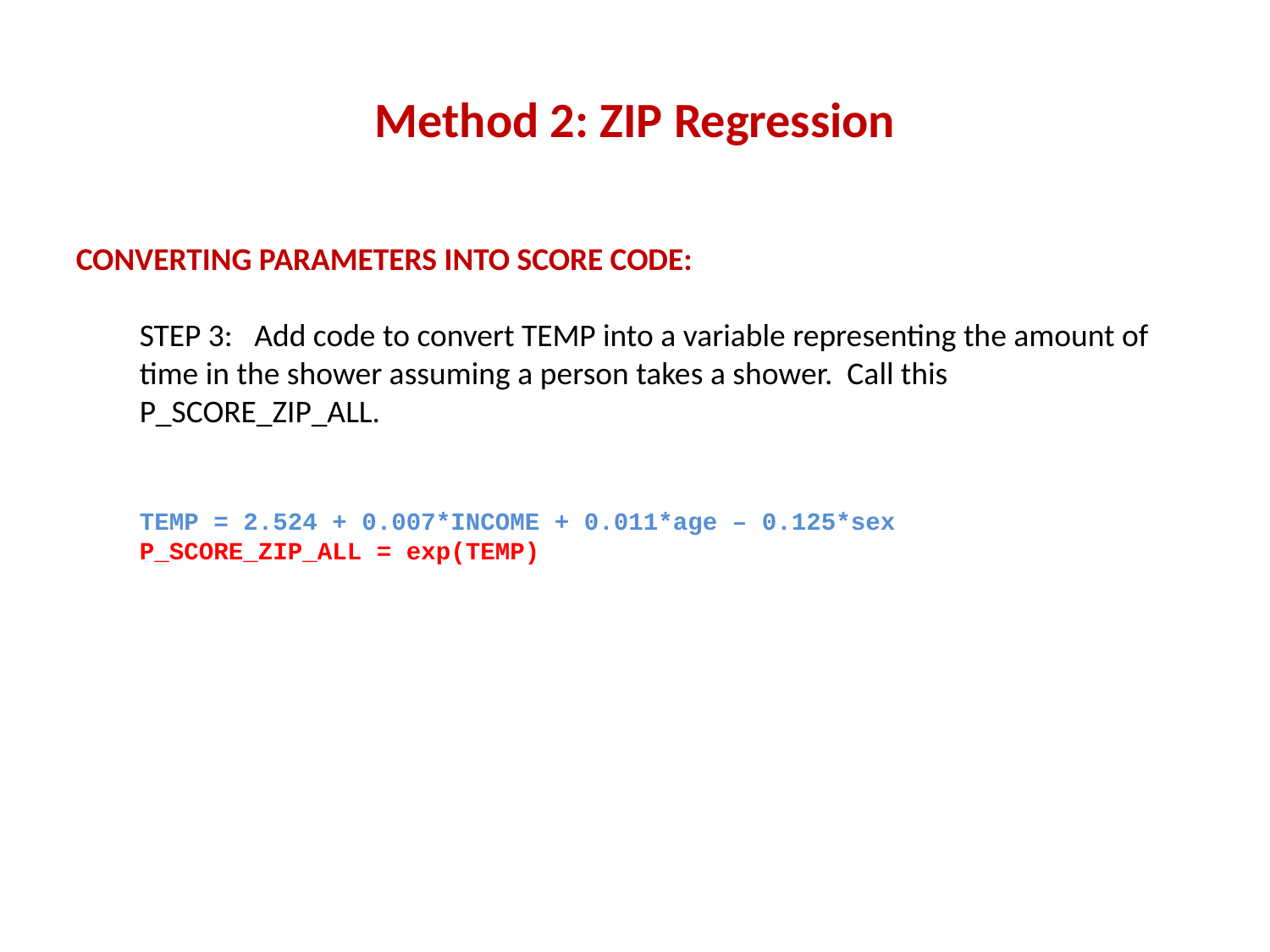

# Method 2: ZIP Regression
CONVERTING PARAMETERS INTO SCORE CODE:

STEP 3:   Add code to convert TEMP into a variable representing the amount of time in the shower assuming a person takes a shower.  Call this P_SCORE_ZIP_ALL.

TEMP = 2.524 + 0.007*INCOME + 0.011*age – 0.125*sex
P_SCORE_ZIP_ALL = exp(TEMP)